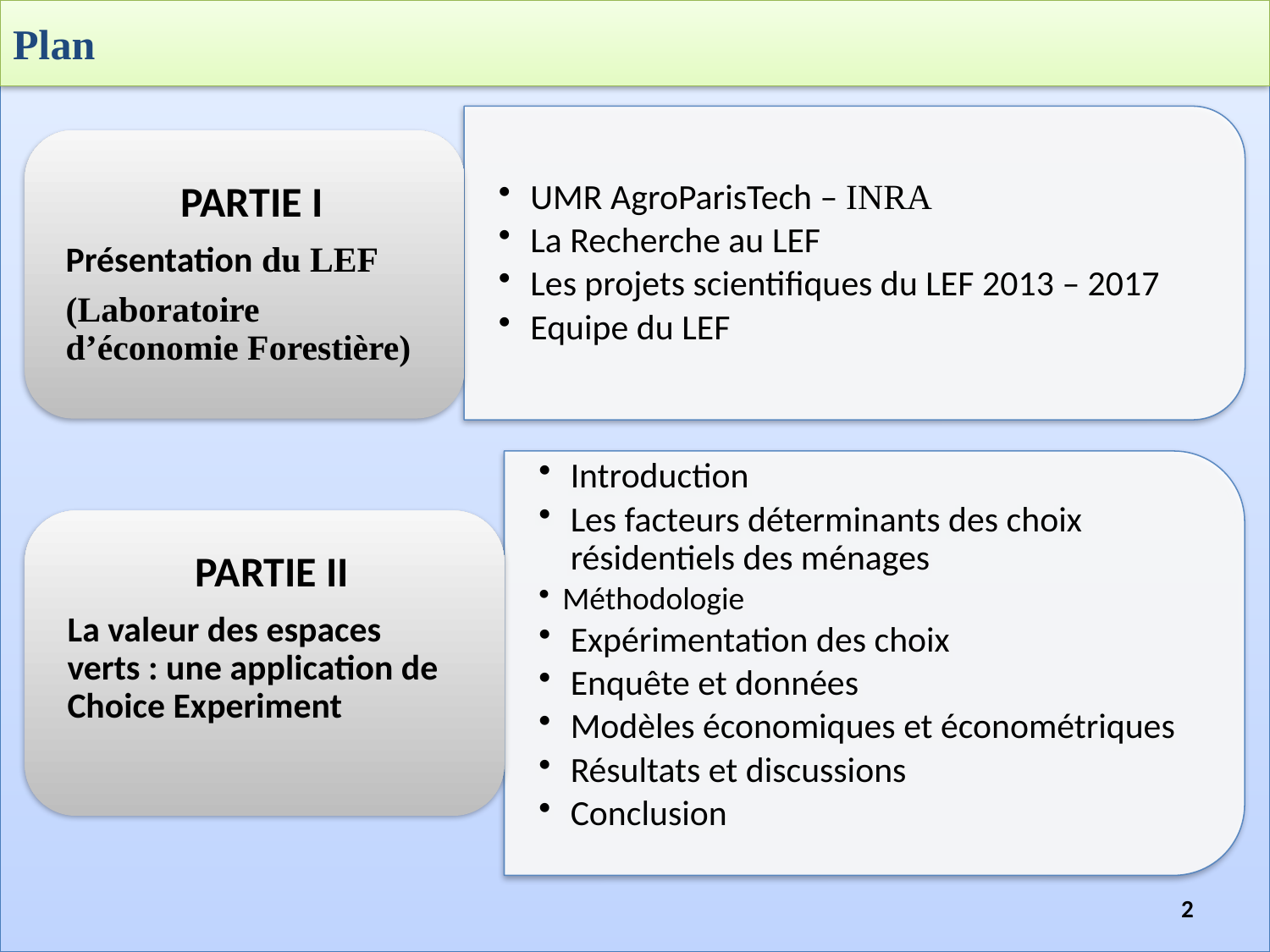

Plan
#
UMR AgroParisTech – INRA
La Recherche au LEF
Les projets scientifiques du LEF 2013 – 2017
Equipe du LEF
PARTIE I
Présentation du LEF
(Laboratoire d’économie Forestière)
Introduction
Les facteurs déterminants des choix résidentiels des ménages
Méthodologie
Expérimentation des choix
Enquête et données
Modèles économiques et économétriques
Résultats et discussions
Conclusion

PARTIE II
La valeur des espaces verts : une application de Choice Experiment

2